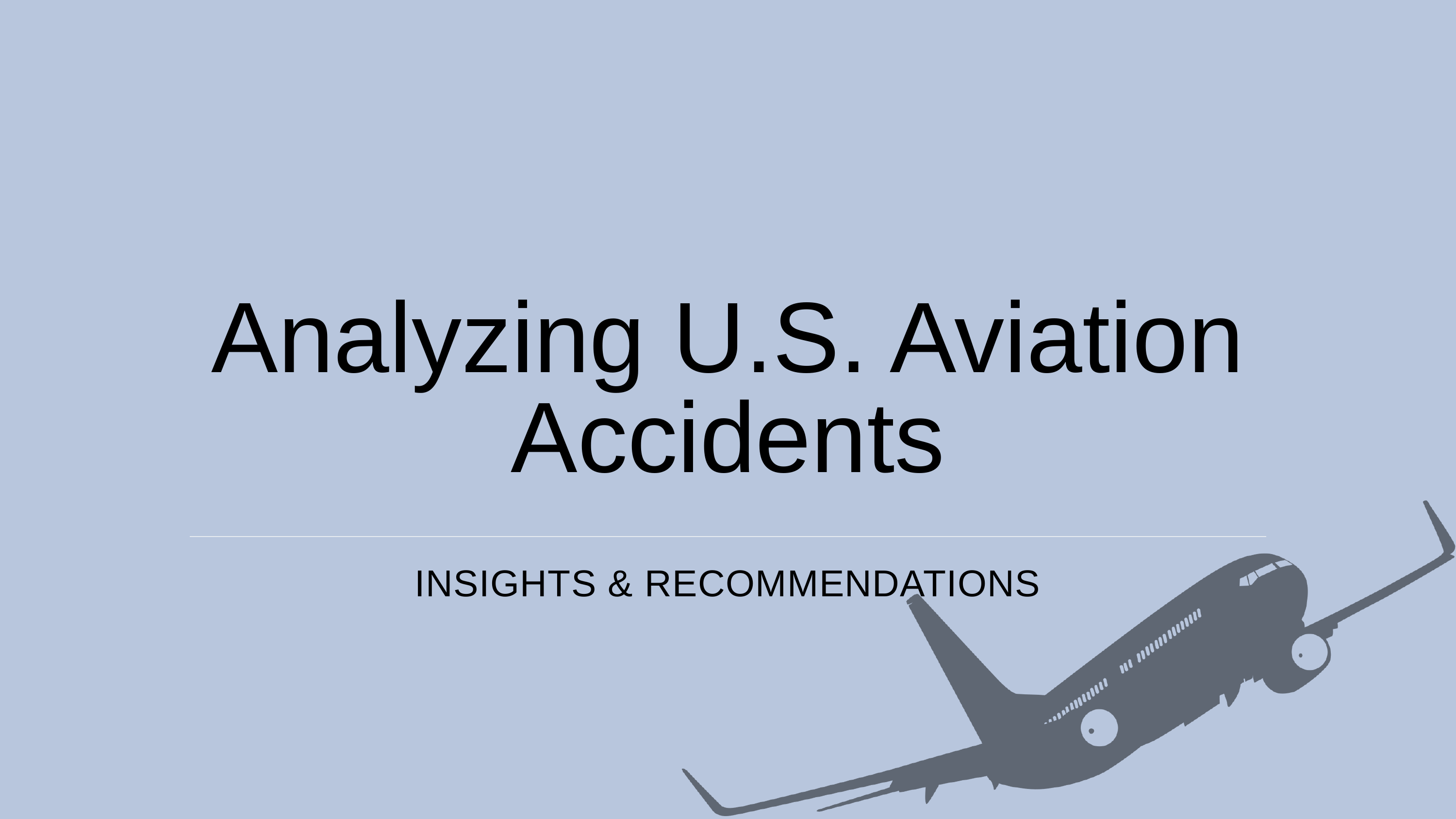

Analyzing U.S. Aviation Accidents

INSIGHTS & RECOMMENDATIONS